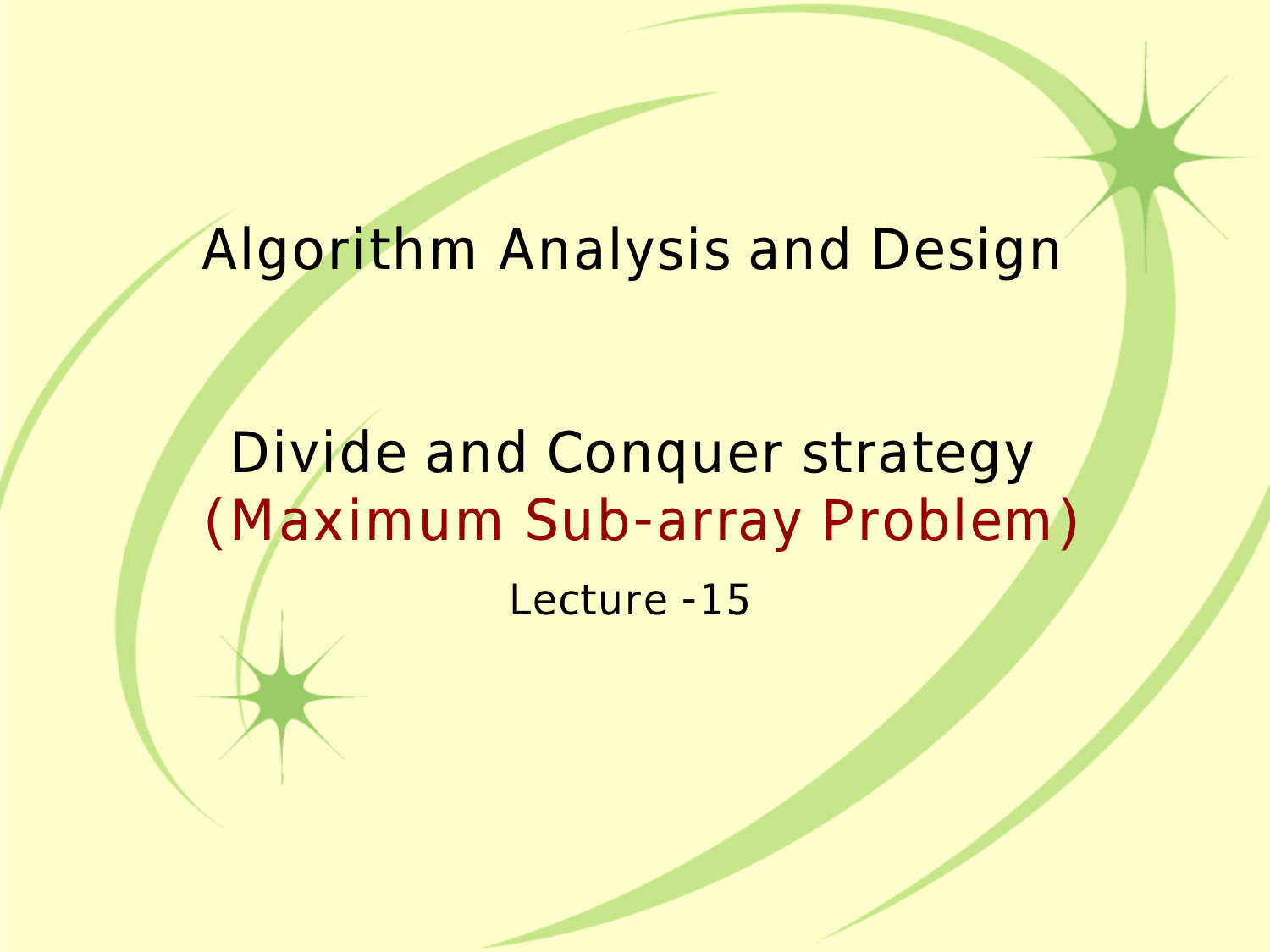

# Algorithm Analysis and Design Divide and Conquer strategy (Maximum Sub-array Problem)
Lecture -15